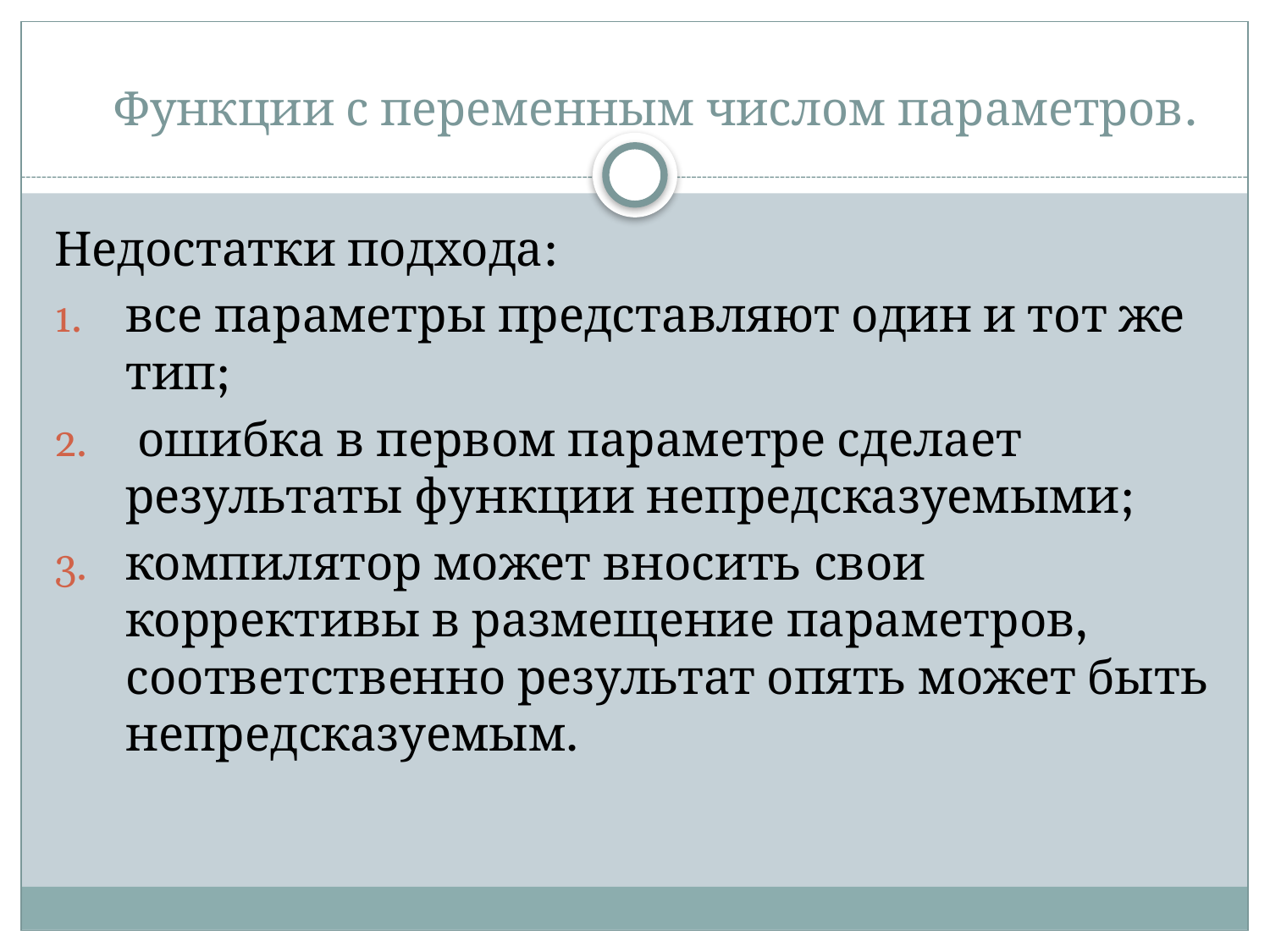

Функции с переменным числом параметров.
Недостатки подхода:
все параметры представляют один и тот же тип;
 ошибка в первом параметре сделает результаты функции непредсказуемыми;
компилятор может вносить свои коррективы в размещение параметров, соответственно результат опять может быть непредсказуемым.